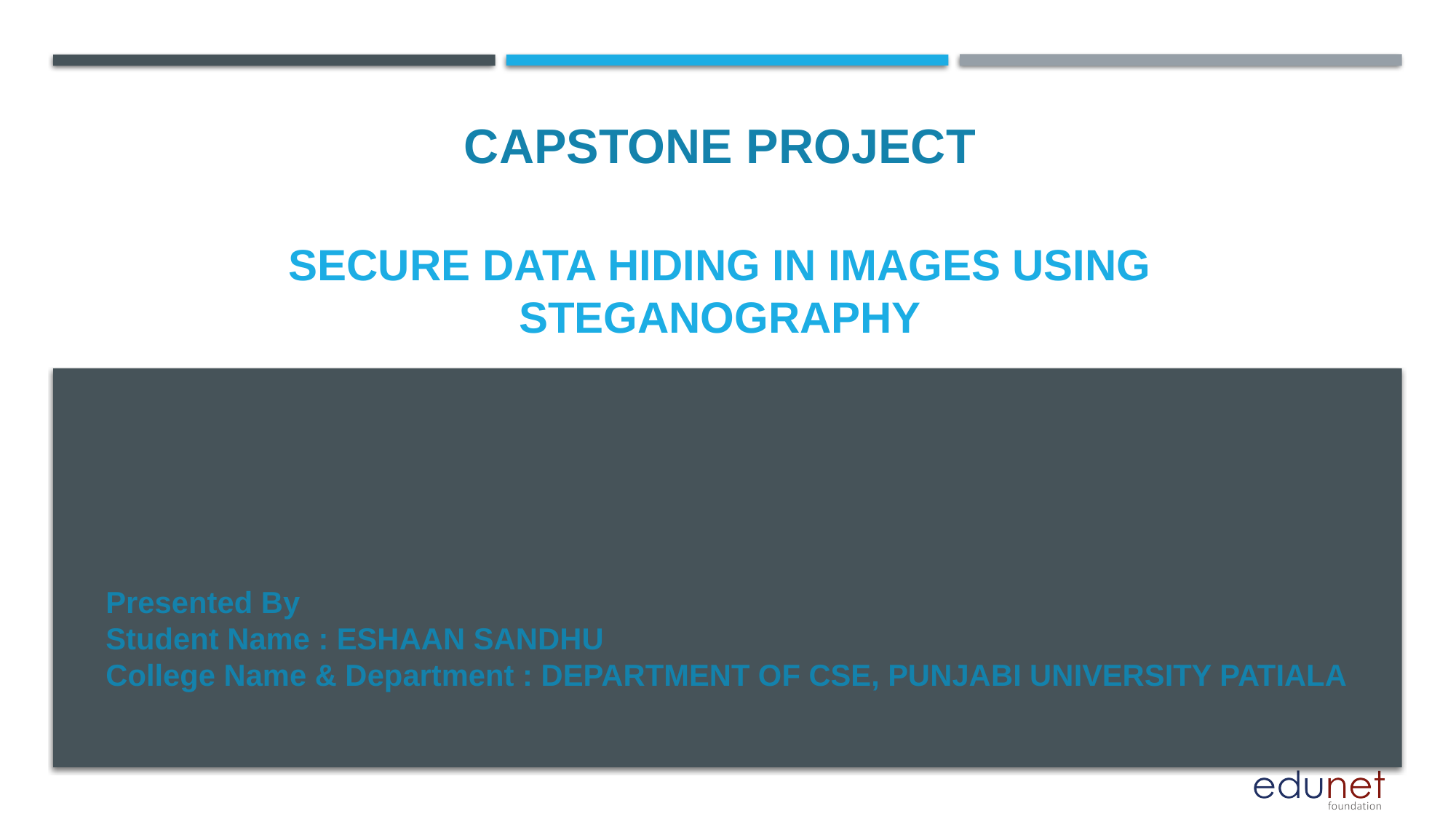

CAPSTONE PROJECT
# Secure DATA HIDING IN IMAGES USING STEGANOGRAPHY
Presented By
Student Name : ESHAAN SANDHU
College Name & Department : DEPARTMENT OF CSE, PUNJABI UNIVERSITY PATIALA